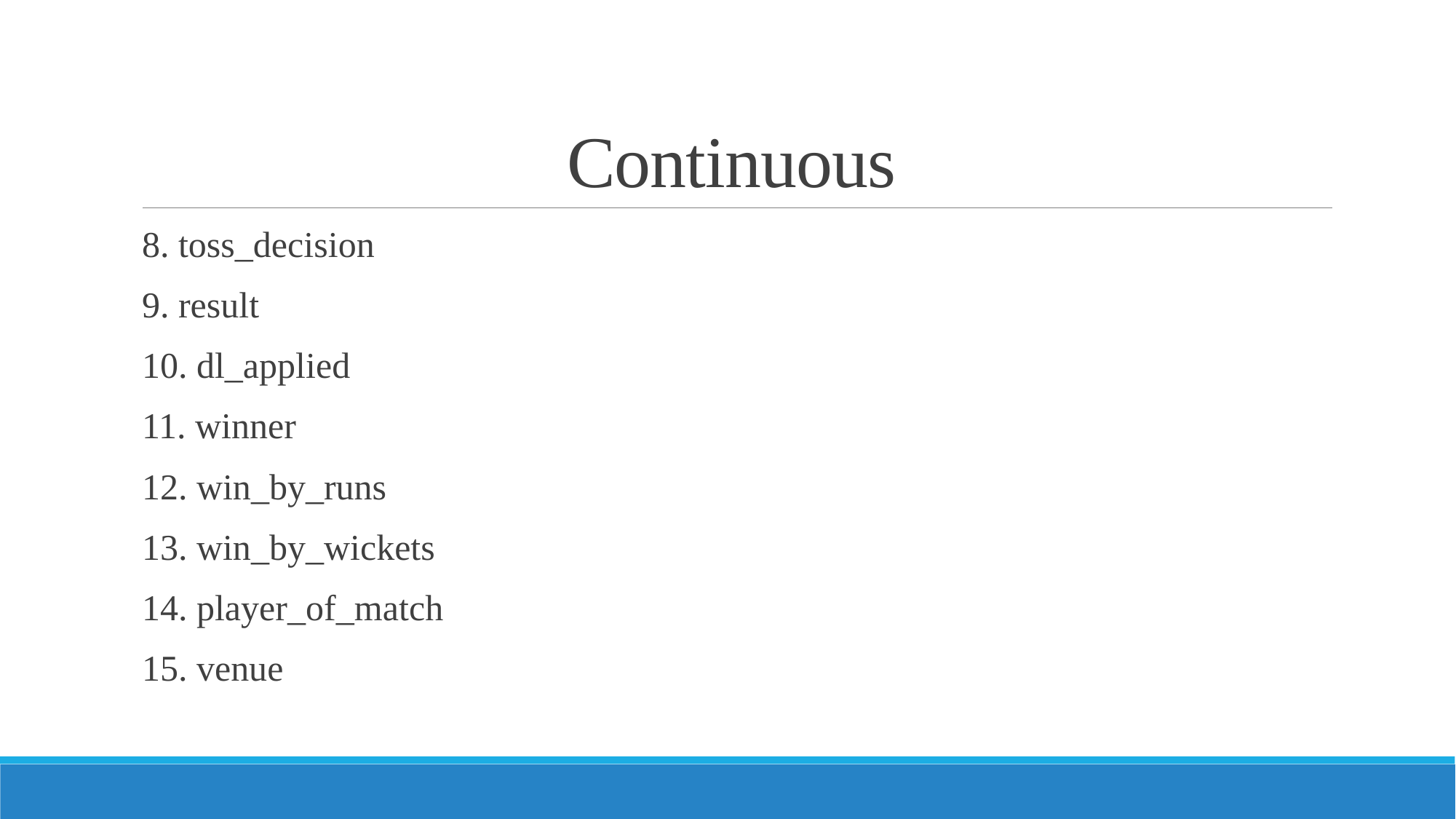

# Continuous
8. toss_decision
9. result
10. dl_applied
11. winner
12. win_by_runs
13. win_by_wickets
14. player_of_match
15. venue